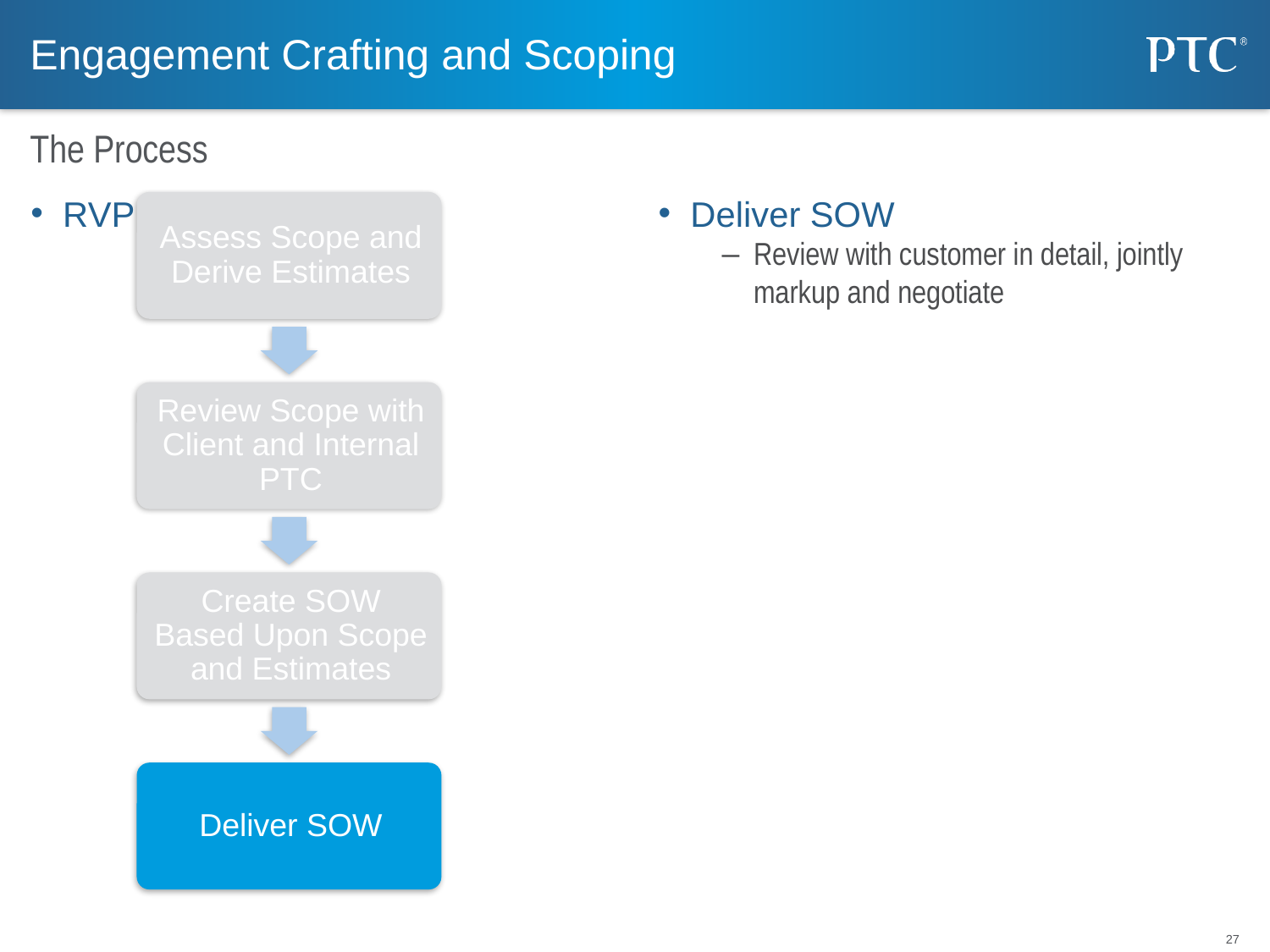

# Engagement Crafting and Scoping
The Process
RVP Execution Steps

Deliver SOW
Review with customer in detail, jointly markup and negotiate
Assess Scope and Derive Estimates

Review Scope with Client and Internal PTC

Create SOW Based Upon Scope and Estimates

Deliver SOW